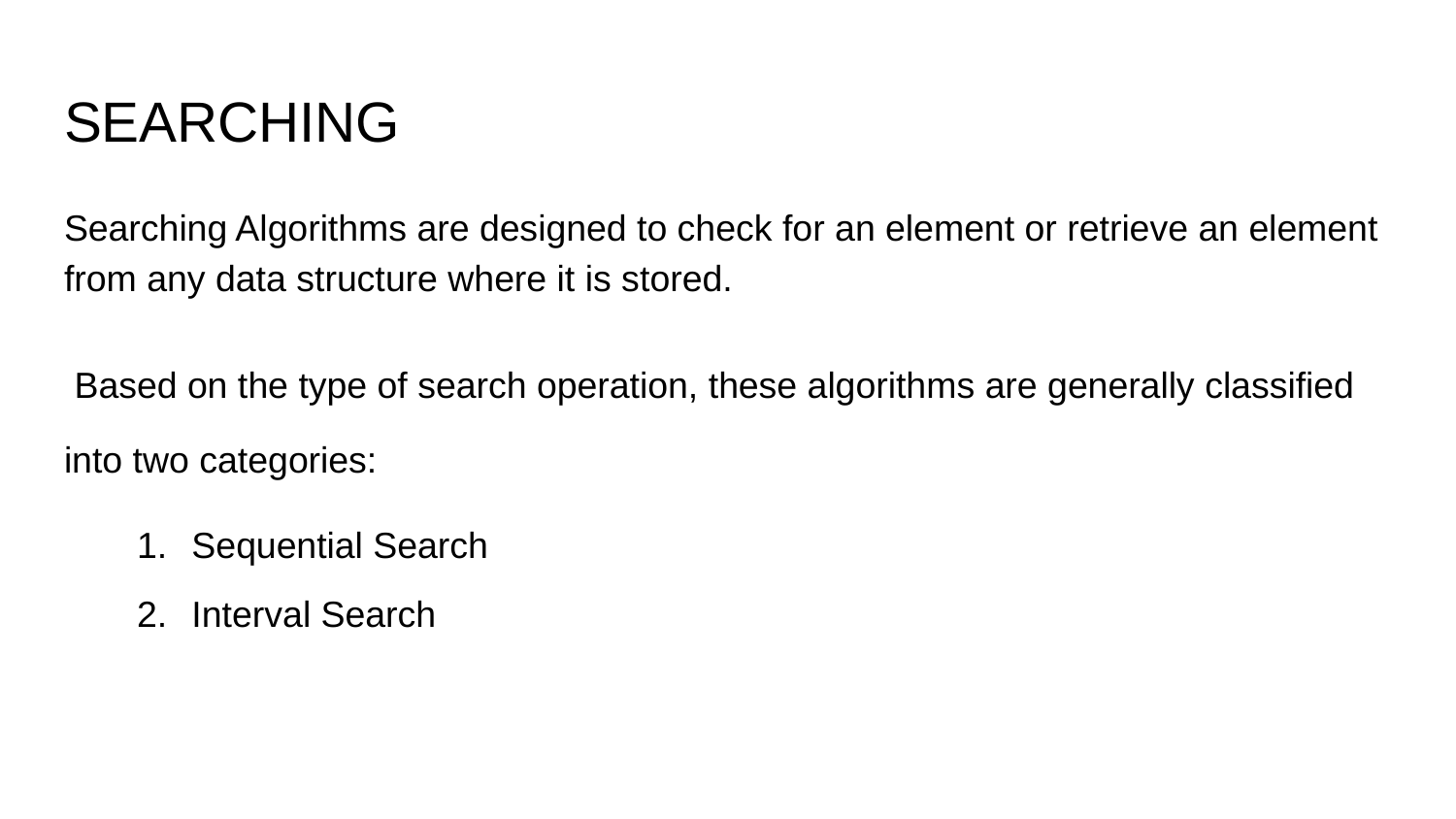

# SEARCHING
Searching Algorithms are designed to check for an element or retrieve an element from any data structure where it is stored.
 Based on the type of search operation, these algorithms are generally classified into two categories:
Sequential Search
Interval Search